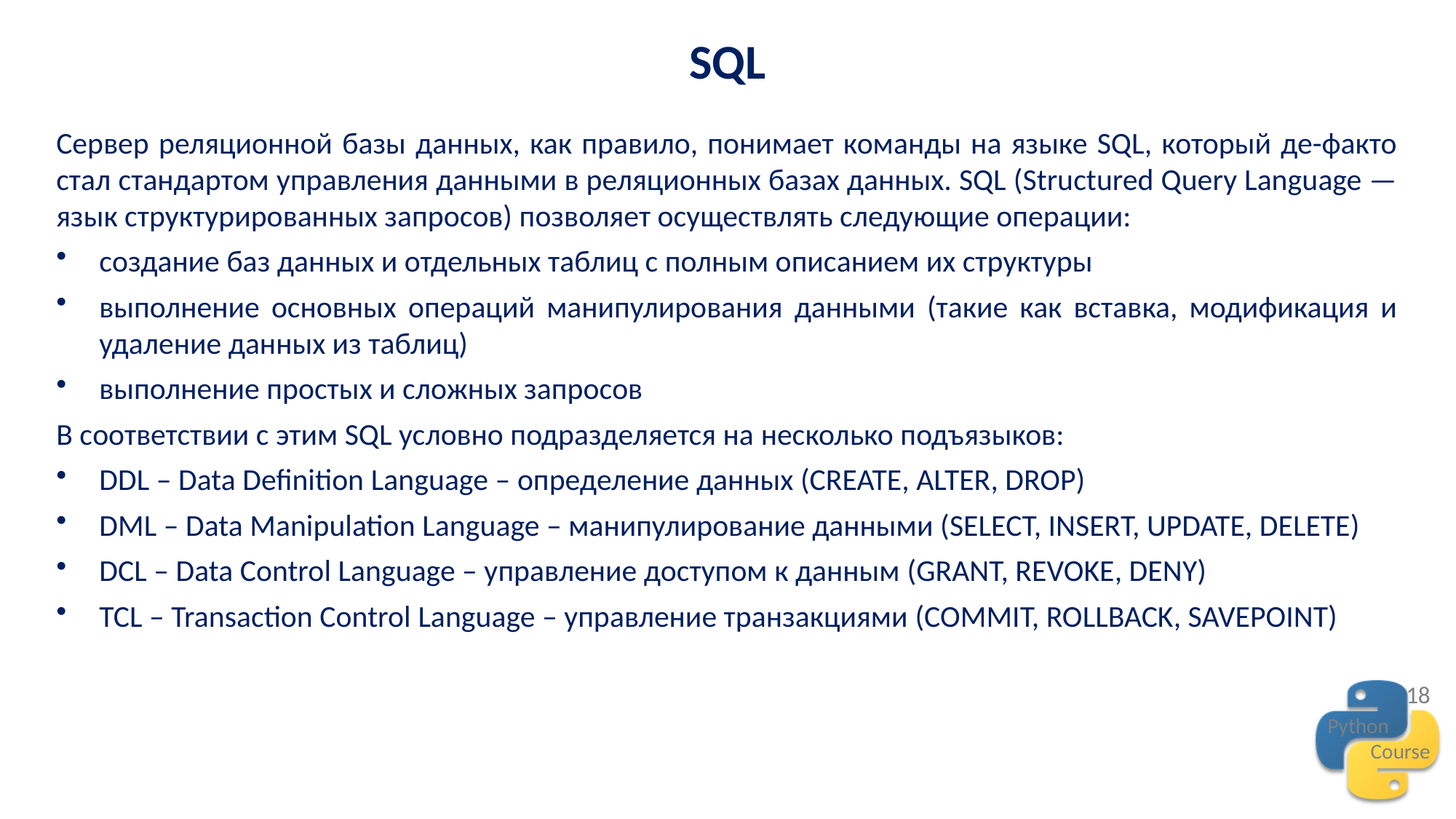

SQL
Сервер реляционной базы данных, как правило, понимает команды на языке SQL, который де-факто стал стандартом управления данными в реляционных базах данных. SQL (Structured Query Language — язык структурированных запросов) позволяет осуществлять следующие операции:
создание баз данных и отдельных таблиц с полным описанием их структуры
выполнение основных операций манипулирования данными (такие как вставка, модификация и удаление данных из таблиц)
выполнение простых и сложных запросов
В соответствии с этим SQL условно подразделяется на несколько подъязыков:
DDL – Data Definition Language – определение данных (CREATE, ALTER, DROP)
DML – Data Manipulation Language – манипулирование данными (SELECT, INSERT, UPDATE, DELETE)
DCL – Data Control Language – управление доступом к данным (GRANT, REVOKE, DENY)
TCL – Transaction Control Language – управление транзакциями (COMMIT, ROLLBACK, SAVEPOINT)